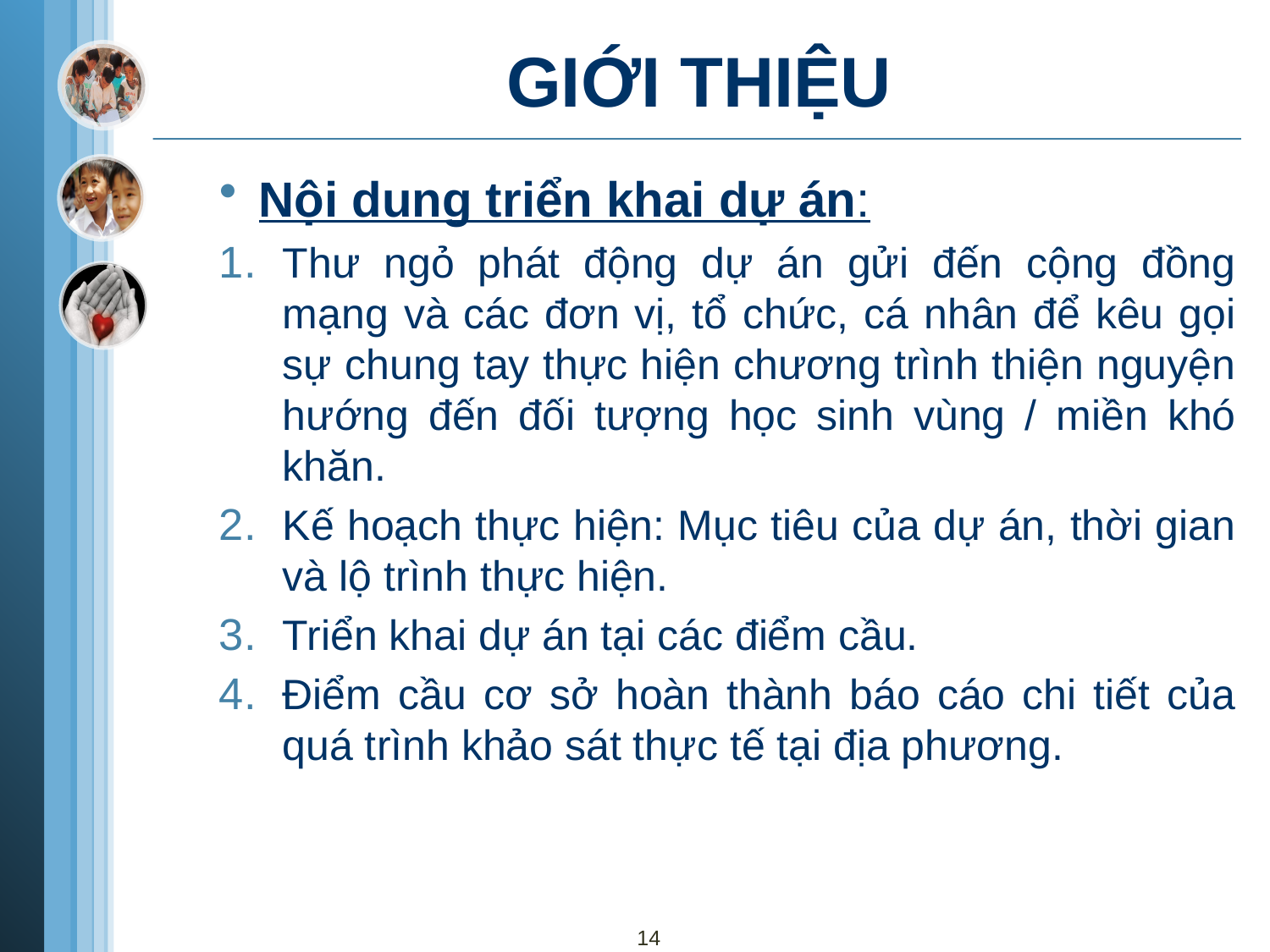

# GIỚI THIỆU
Nội dung triển khai dự án:
Thư ngỏ phát động dự án gửi đến cộng đồng mạng và các đơn vị, tổ chức, cá nhân để kêu gọi sự chung tay thực hiện chương trình thiện nguyện hướng đến đối tượng học sinh vùng / miền khó khăn.
Kế hoạch thực hiện: Mục tiêu của dự án, thời gian và lộ trình thực hiện.
Triển khai dự án tại các điểm cầu.
Điểm cầu cơ sở hoàn thành báo cáo chi tiết của quá trình khảo sát thực tế tại địa phương.

14